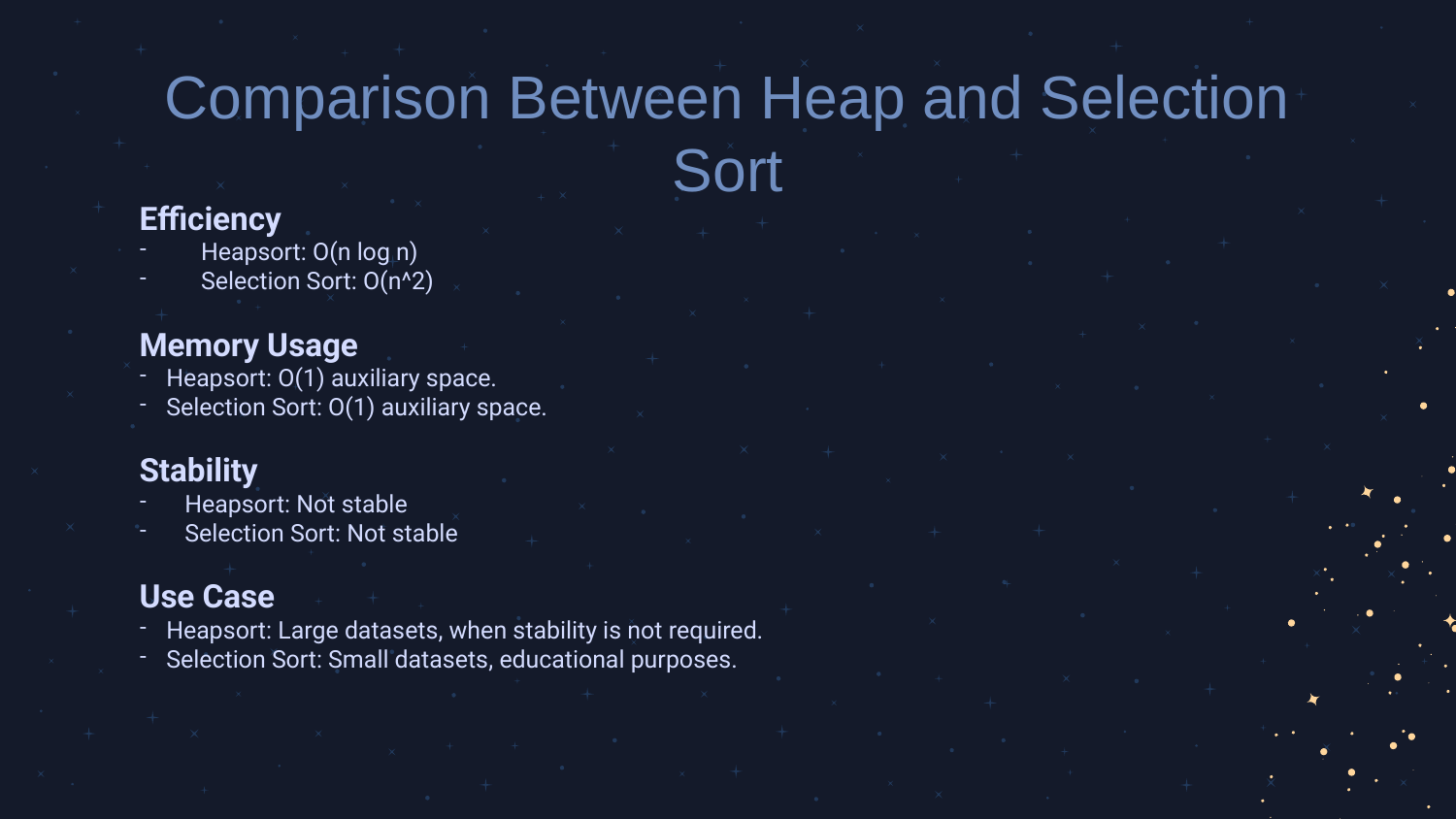

# Comparison Between Heap and Selection Sort
Efficiency
Heapsort: O(n log n)
Selection Sort: O(n^2)

Memory Usage
Heapsort: O(1) auxiliary space.
Selection Sort: O(1) auxiliary space.

Stability
Heapsort: Not stable
Selection Sort: Not stable

Use Case
Heapsort: Large datasets, when stability is not required.
Selection Sort: Small datasets, educational purposes.